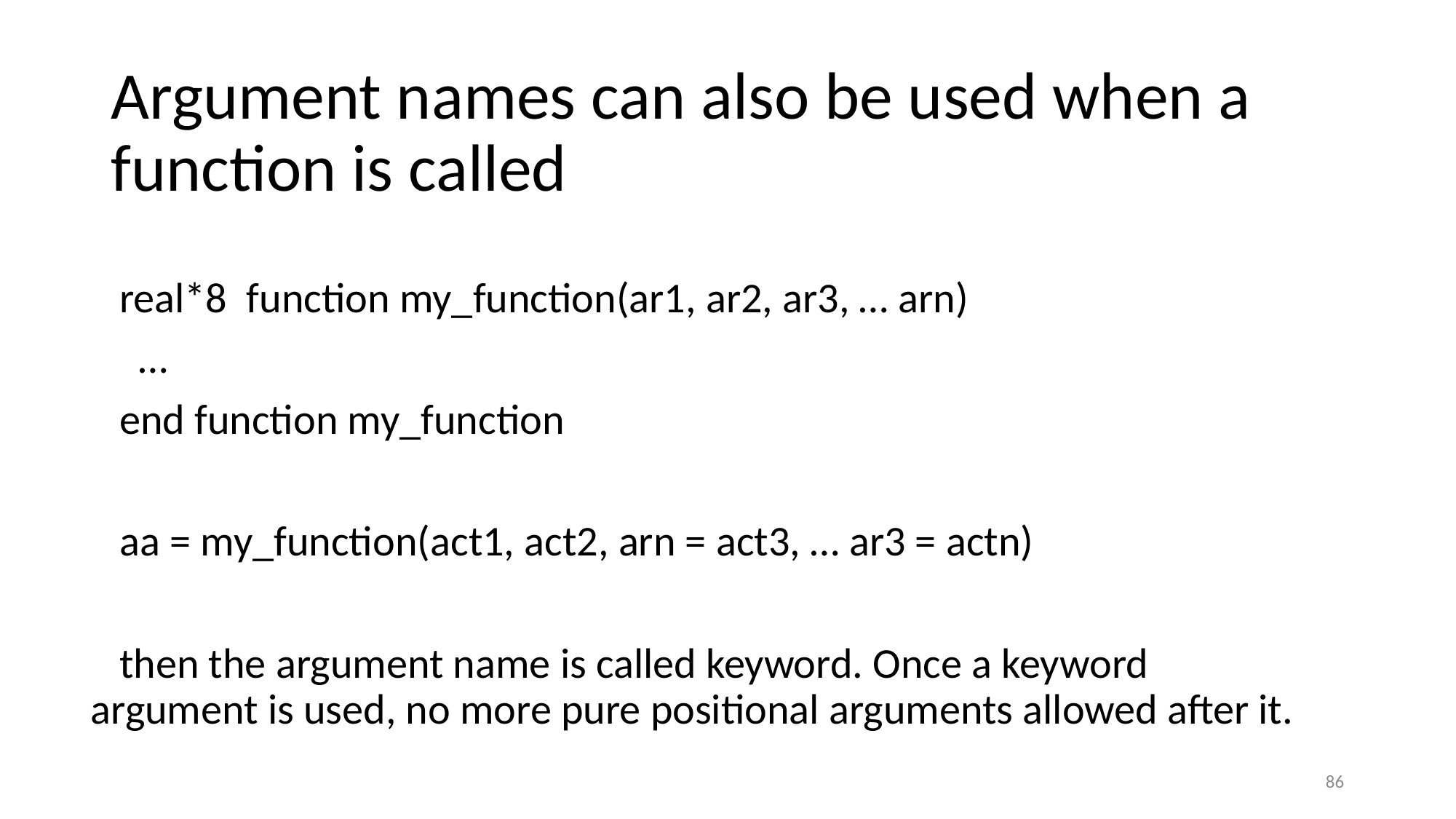

# Argument names can also be used when a function is called

   real*8  function my_function(ar1, ar2, ar3, … arn)
     …
   end function my_function

   aa = my_function(act1, act2, arn = act3, … ar3 = actn)

   then the argument name is called keyword. Once a keyword argument is used, no more pure positional arguments allowed after it.

86